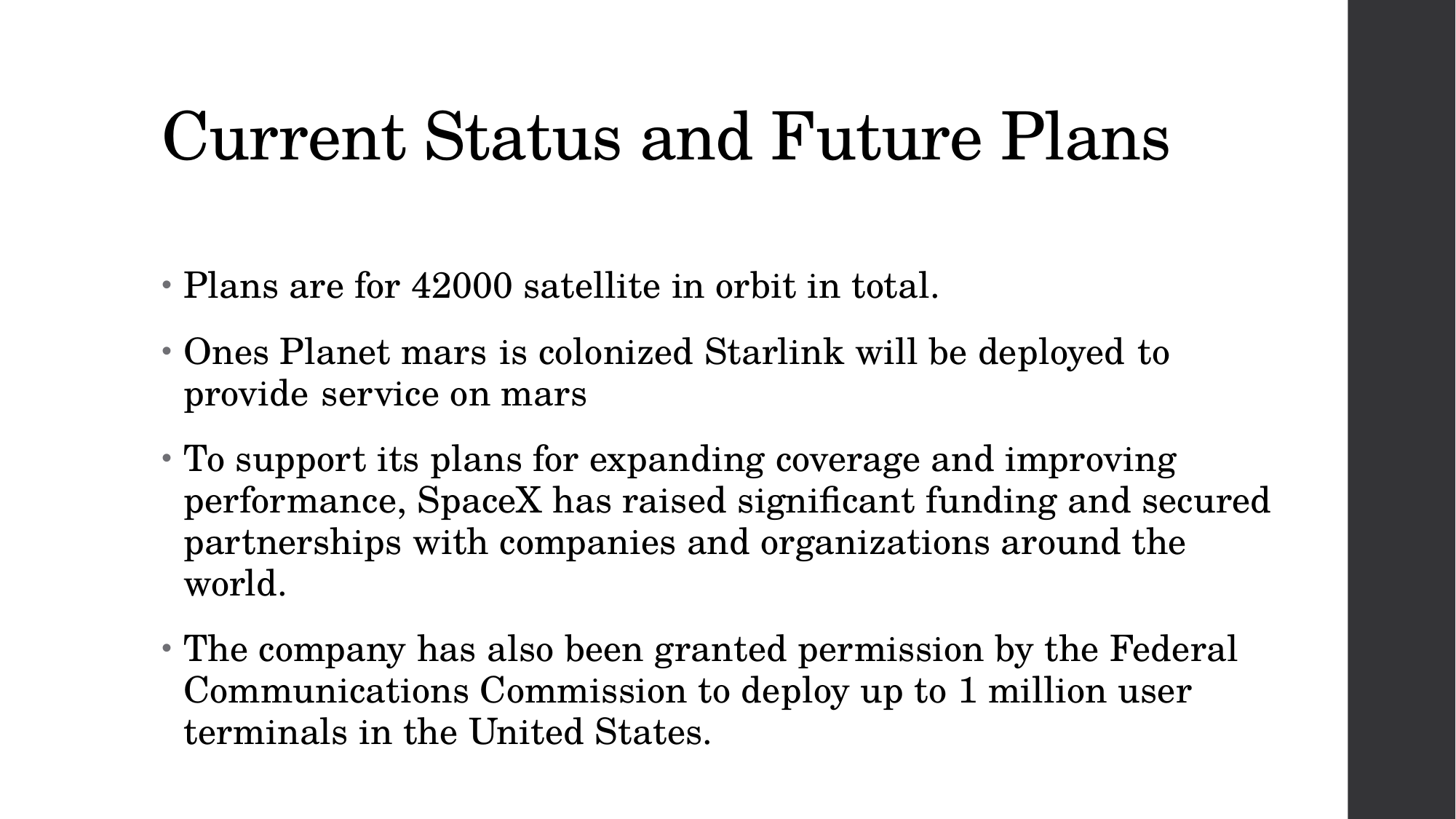

# Current Status and Future Plans
Plans are for 42000 satellite in orbit in total.
Ones Planet mars is colonized Starlink will be deployed to provide service on mars
To support its plans for expanding coverage and improving performance, SpaceX has raised significant funding and secured partnerships with companies and organizations around the world.
The company has also been granted permission by the Federal Communications Commission to deploy up to 1 million user terminals in the United States.